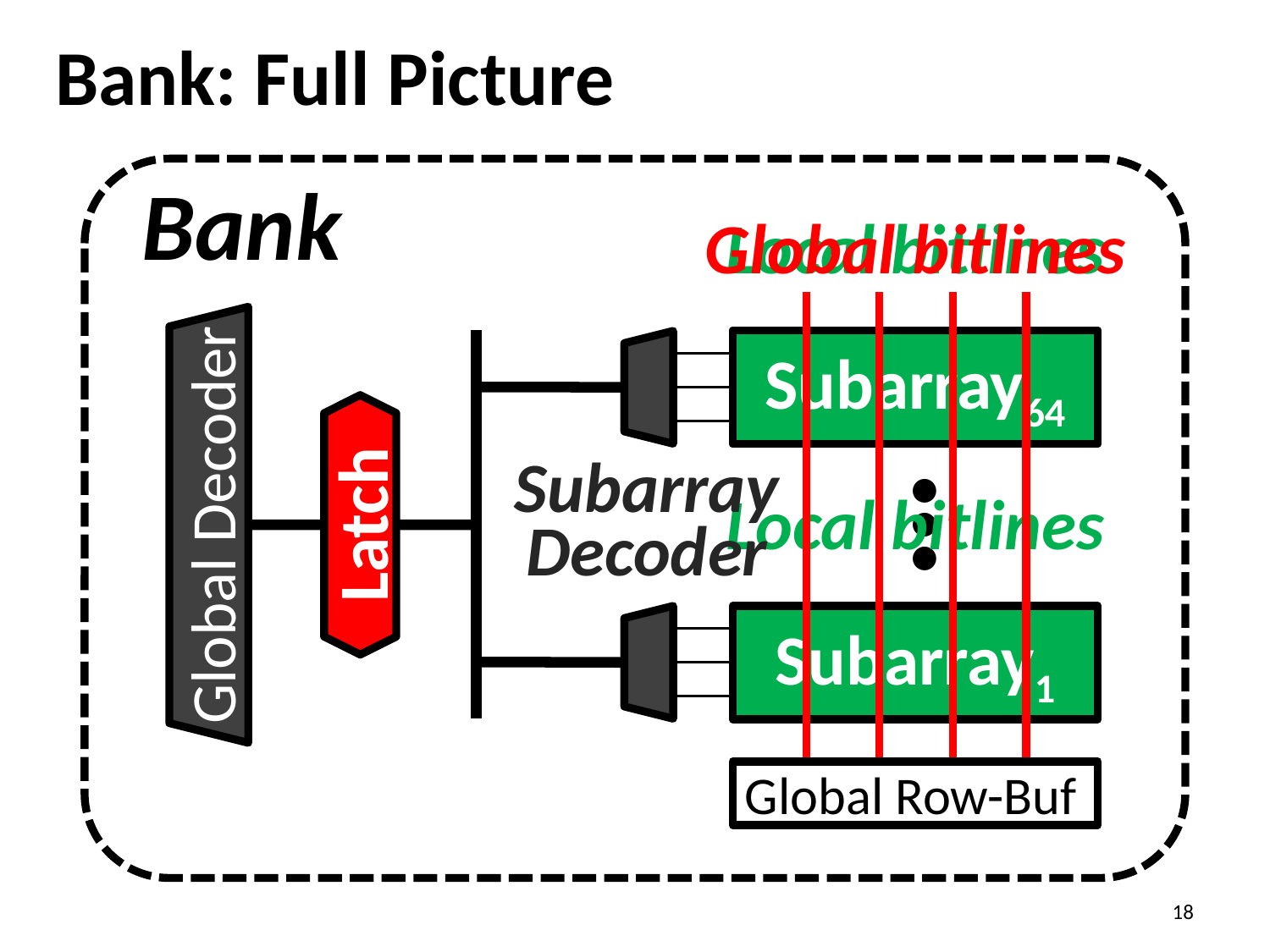

# Bank: Full Picture

Bank
Global bitlines
Local bitlines
Subarray64

Local Row-Buf
···
Global Decoder
Subarray
Decoder
Latch
Local bitlines

Subarray1

Local Row-Buf
Global Row-Buf
18